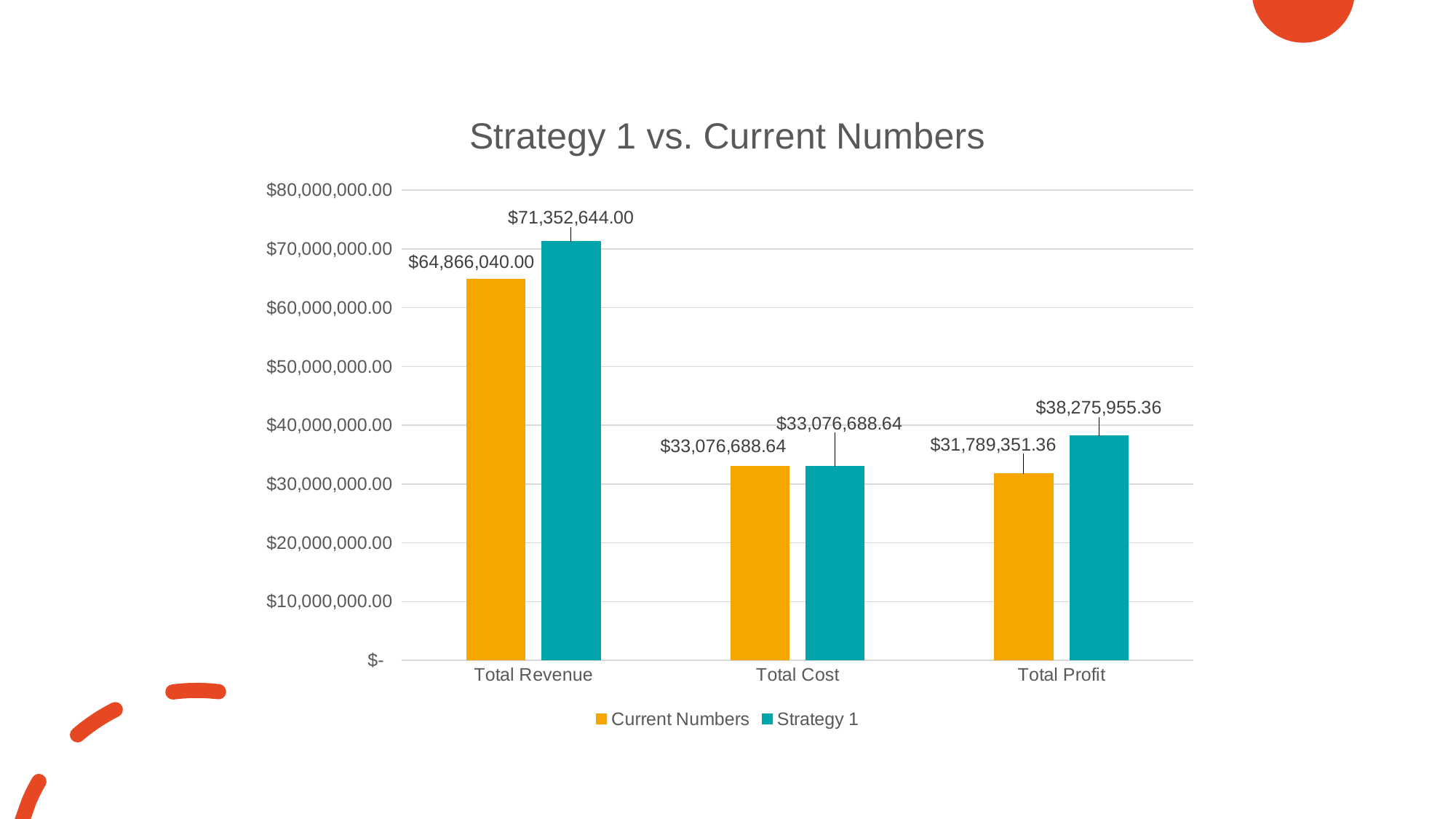

### Chart: Strategy 1 vs. Current Numbers

| Category | Current Numbers | Strategy 1 |
|---|---|---|
| Total Revenue | 64866040.0 | 71352644.0 |
| Total Cost | 33076688.639999952 | 33076688.639999952 |
| Total Profit | 31789351.360000048 | 38275955.360000044 |